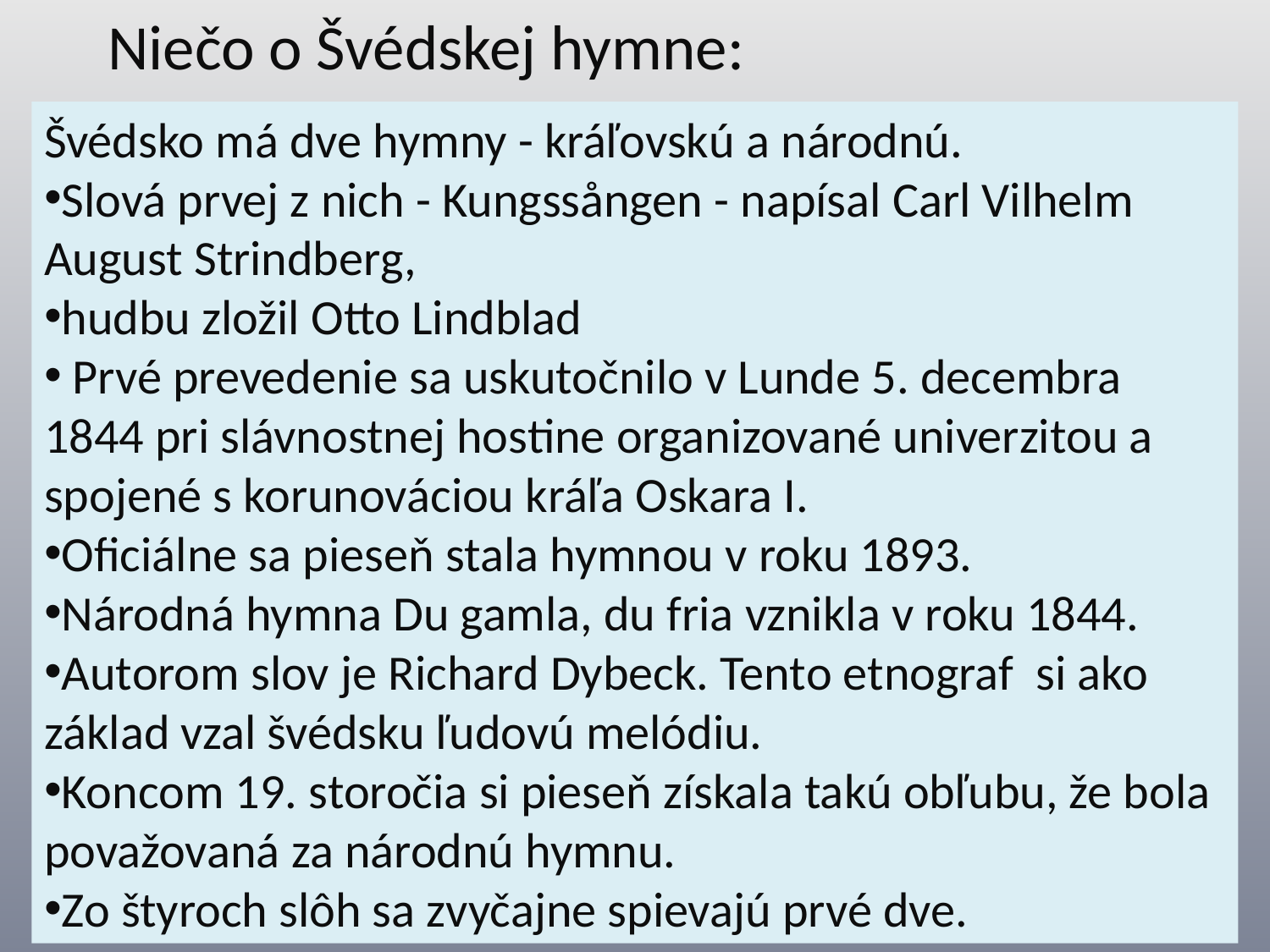

Niečo o Švédskej hymne:
Švédsko má dve hymny - kráľovskú a národnú.
Slová prvej z nich - Kungssången - napísal Carl Vilhelm August Strindberg,
hudbu zložil Otto Lindblad
 Prvé prevedenie sa uskutočnilo v Lunde 5. decembra 1844 pri slávnostnej hostine organizované univerzitou a spojené s korunováciou kráľa Oskara I.
Oficiálne sa pieseň stala hymnou v roku 1893.
Národná hymna Du gamla, du fria vznikla v roku 1844.
Autorom slov je Richard Dybeck. Tento etnograf  si ako základ vzal švédsku ľudovú melódiu.
Koncom 19. storočia si pieseň získala takú obľubu, že bola považovaná za národnú hymnu.
Zo štyroch slôh sa zvyčajne spievajú prvé dve.